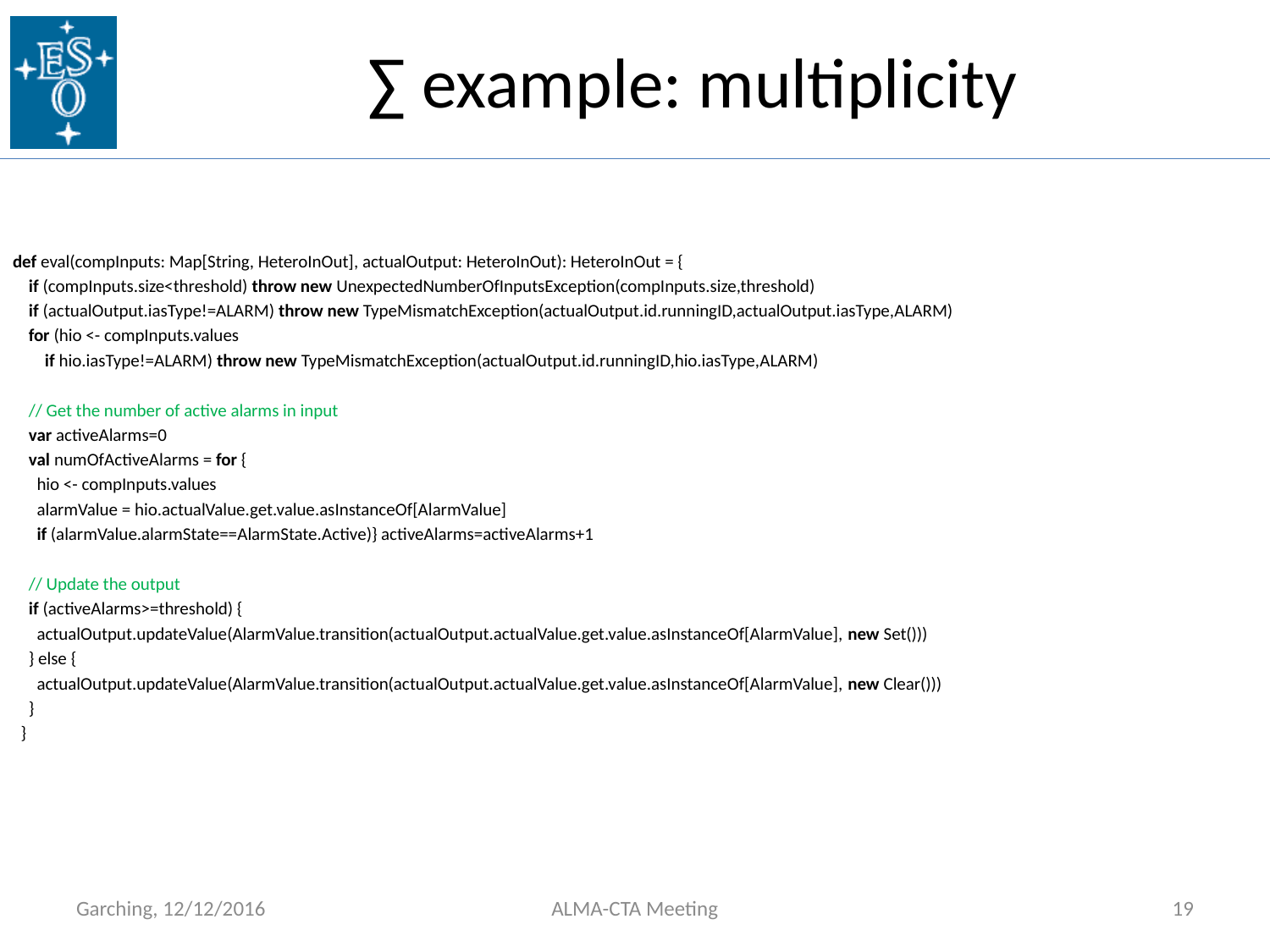

# ∑ example: multiplicity
def eval(compInputs: Map[String, HeteroInOut], actualOutput: HeteroInOut): HeteroInOut = {
    if (compInputs.size<threshold) throw new UnexpectedNumberOfInputsException(compInputs.size,threshold)
    if (actualOutput.iasType!=ALARM) throw new TypeMismatchException(actualOutput.id.runningID,actualOutput.iasType,ALARM)
    for (hio <- compInputs.values
        if hio.iasType!=ALARM) throw new TypeMismatchException(actualOutput.id.runningID,hio.iasType,ALARM)

    // Get the number of active alarms in input
    var activeAlarms=0
    val numOfActiveAlarms = for {
      hio <- compInputs.values
      alarmValue = hio.actualValue.get.value.asInstanceOf[AlarmValue]
      if (alarmValue.alarmState==AlarmState.Active)} activeAlarms=activeAlarms+1

    // Update the output
    if (activeAlarms>=threshold) {
      actualOutput.updateValue(AlarmValue.transition(actualOutput.actualValue.get.value.asInstanceOf[AlarmValue], new Set()))
    } else {
      actualOutput.updateValue(AlarmValue.transition(actualOutput.actualValue.get.value.asInstanceOf[AlarmValue], new Clear()))
    }
  }
Garching, 12/12/2016
ALMA-CTA Meeting
19